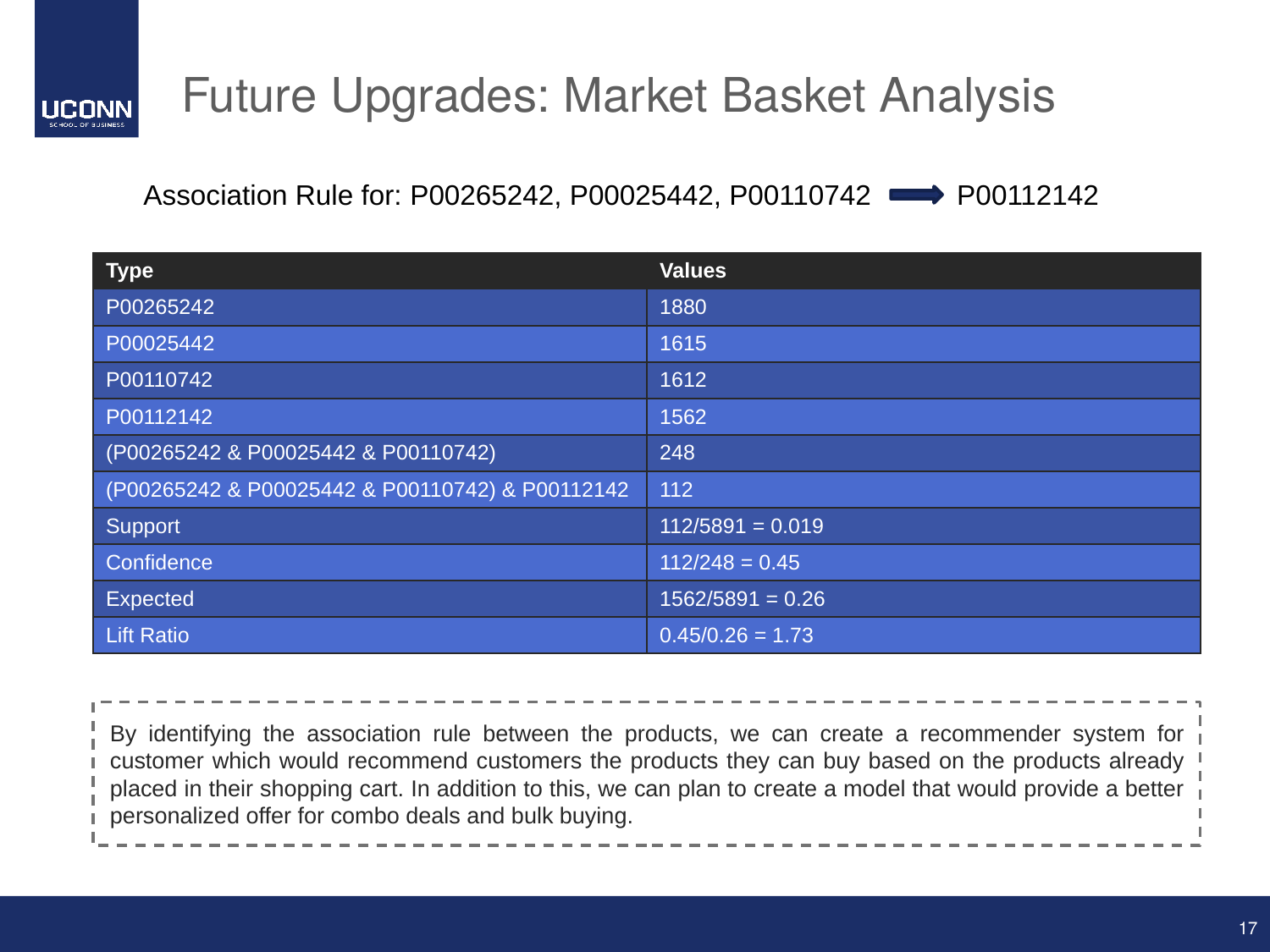

# Future Upgrades: Market Basket Analysis
Association Rule for: P00265242, P00025442, P00110742           P00112142

| Type | Values |
| --- | --- |
| P00265242 | 1880 |
| P00025442 | 1615 |
| P00110742 | 1612 |
| P00112142 | 1562 |
| (P00265242 & P00025442 & P00110742) | 248 |
| (P00265242 & P00025442 & P00110742) & P00112142 | 112 |
| Support | 112/5891 = 0.019 |
| Confidence | 112/248 = 0.45 |
| Expected | 1562/5891 = 0.26 |
| Lift Ratio | 0.45/0.26 = 1.73 |
By identifying the association rule between the products, we can create a recommender system for customer which would recommend customers the products they can buy based on the products already placed in their shopping cart. In addition to this, we can plan to create a model that would provide a better personalized offer for combo deals and bulk buying.